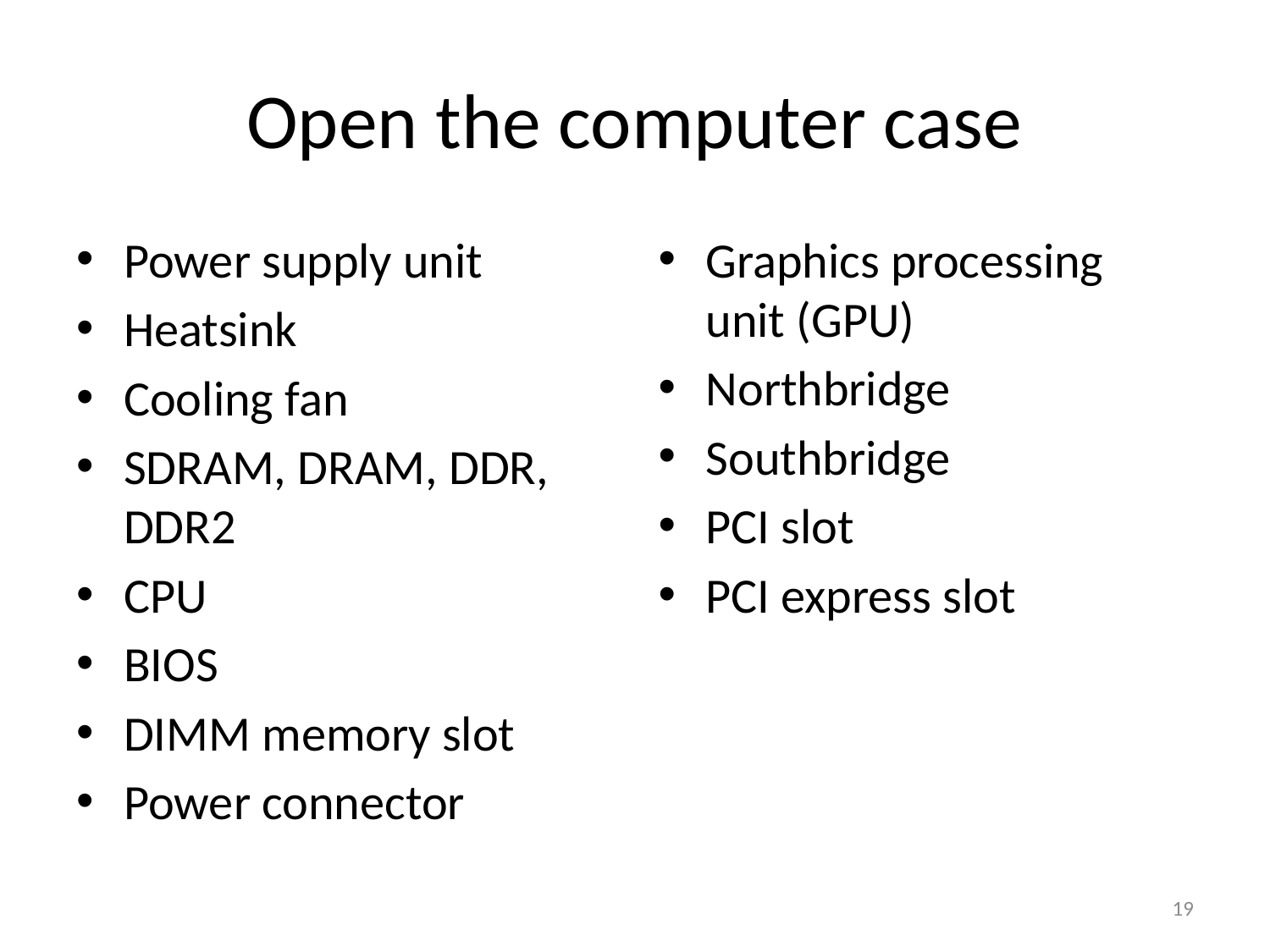

# Open the computer case
Power supply unit
Heatsink
Cooling fan
SDRAM, DRAM, DDR, DDR2
CPU
BIOS
DIMM memory slot
Power connector
Graphics processing unit (GPU)
Northbridge
Southbridge
PCI slot
PCI express slot

19